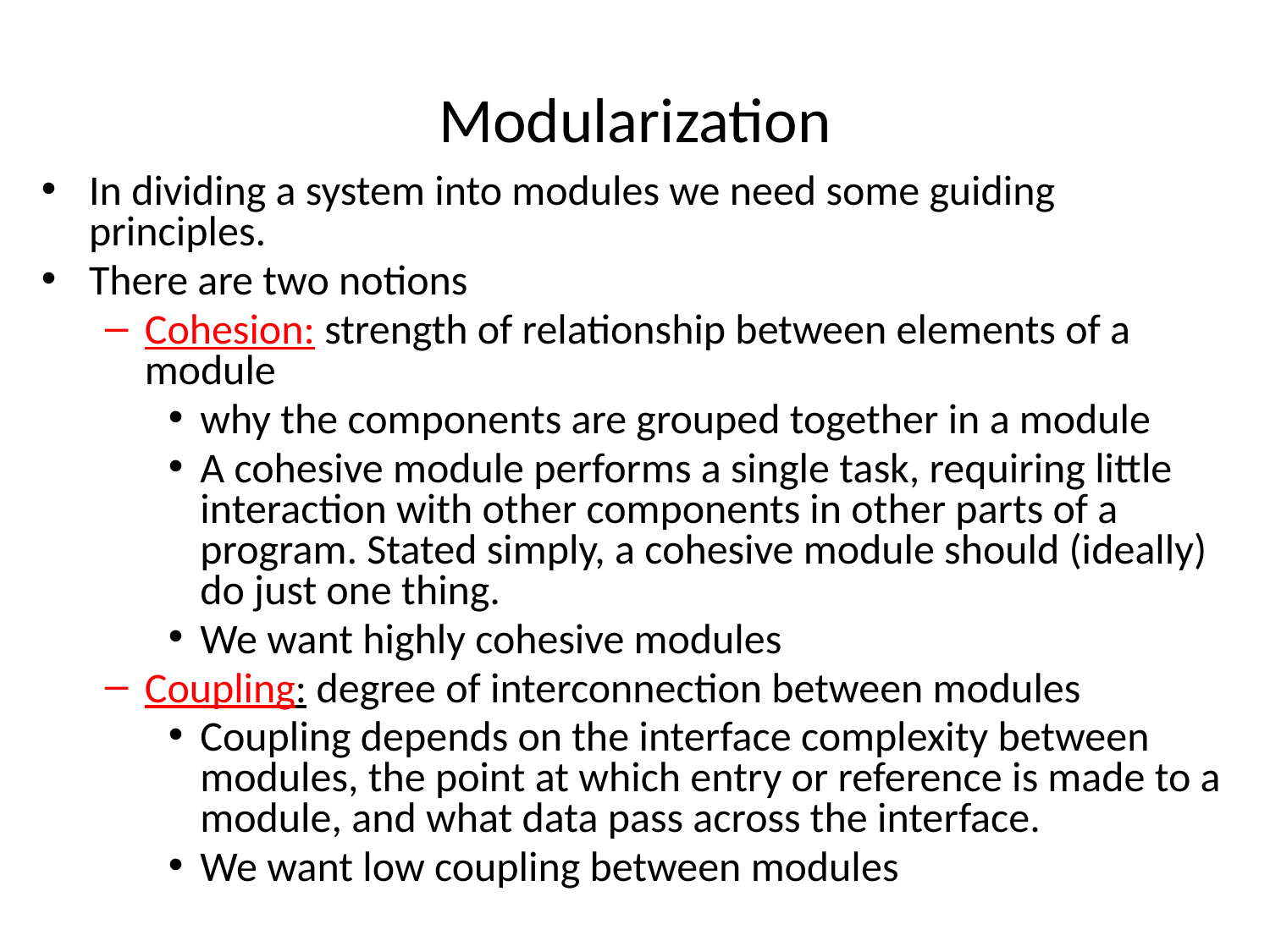

# Modularization
In dividing a system into modules we need some guiding principles.
There are two notions
Cohesion: strength of relationship between elements of a module
why the components are grouped together in a module
A cohesive module performs a single task, requiring little interaction with other components in other parts of a program. Stated simply, a cohesive module should (ideally) do just one thing.
We want highly cohesive modules
Coupling: degree of interconnection between modules
Coupling depends on the interface complexity between modules, the point at which entry or reference is made to a module, and what data pass across the interface.
We want low coupling between modules